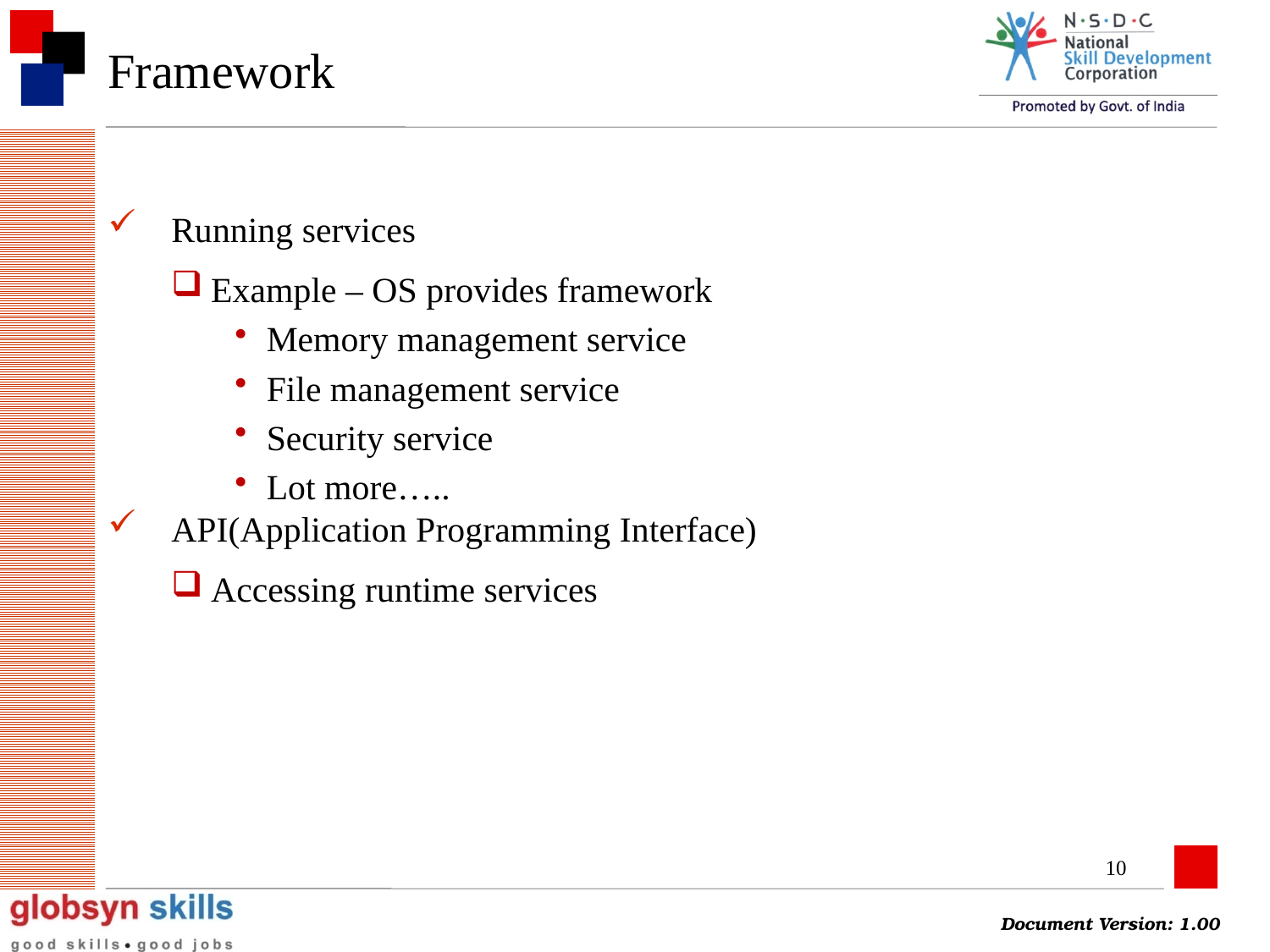

# Framework
Running services
Example – OS provides framework
Memory management service
File management service
Security service
Lot more…..
API(Application Programming Interface)
Accessing runtime services